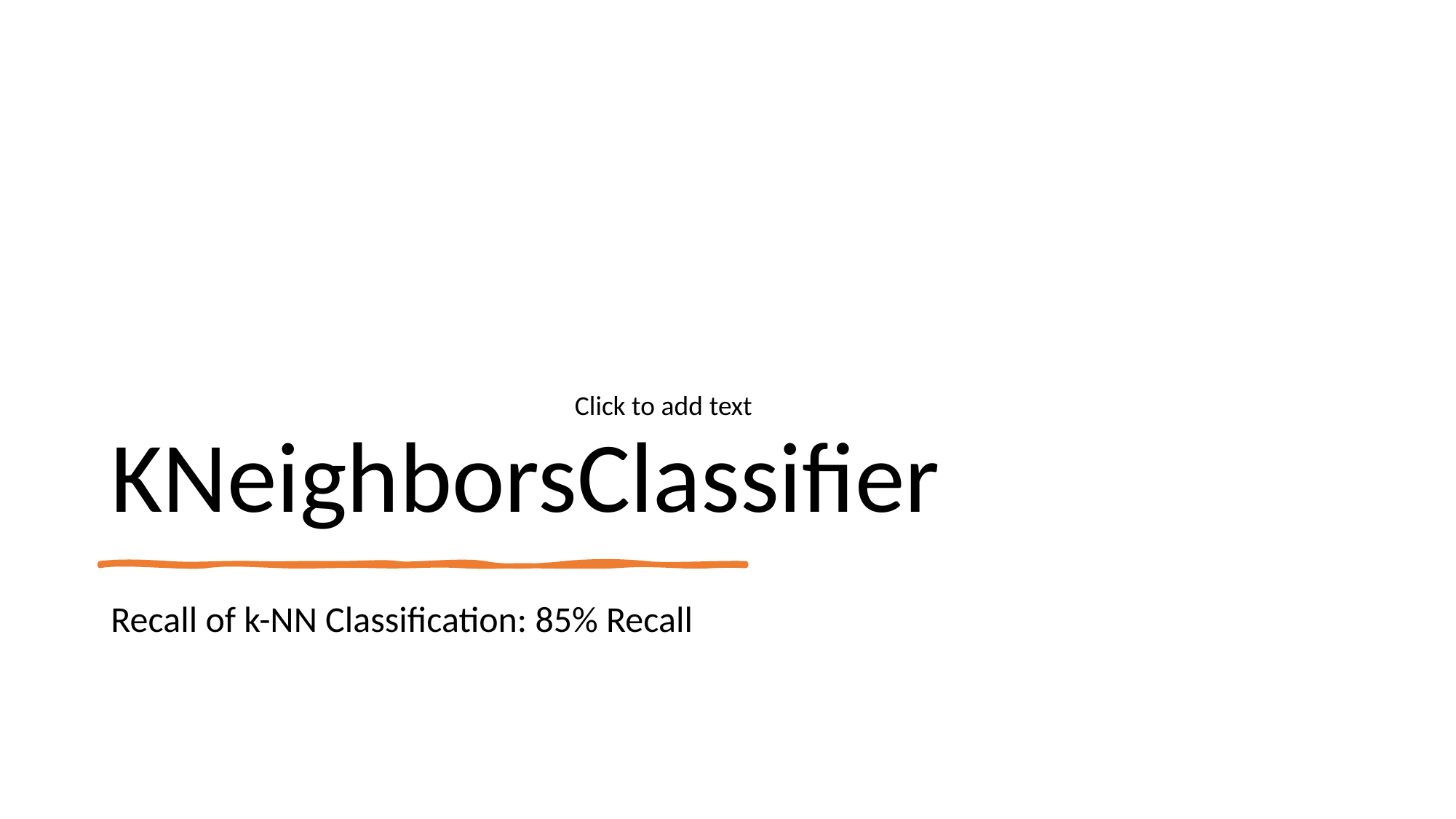

# KNeighborsClassifier
Click to add text

Recall of k-NN Classification: 85% Recall